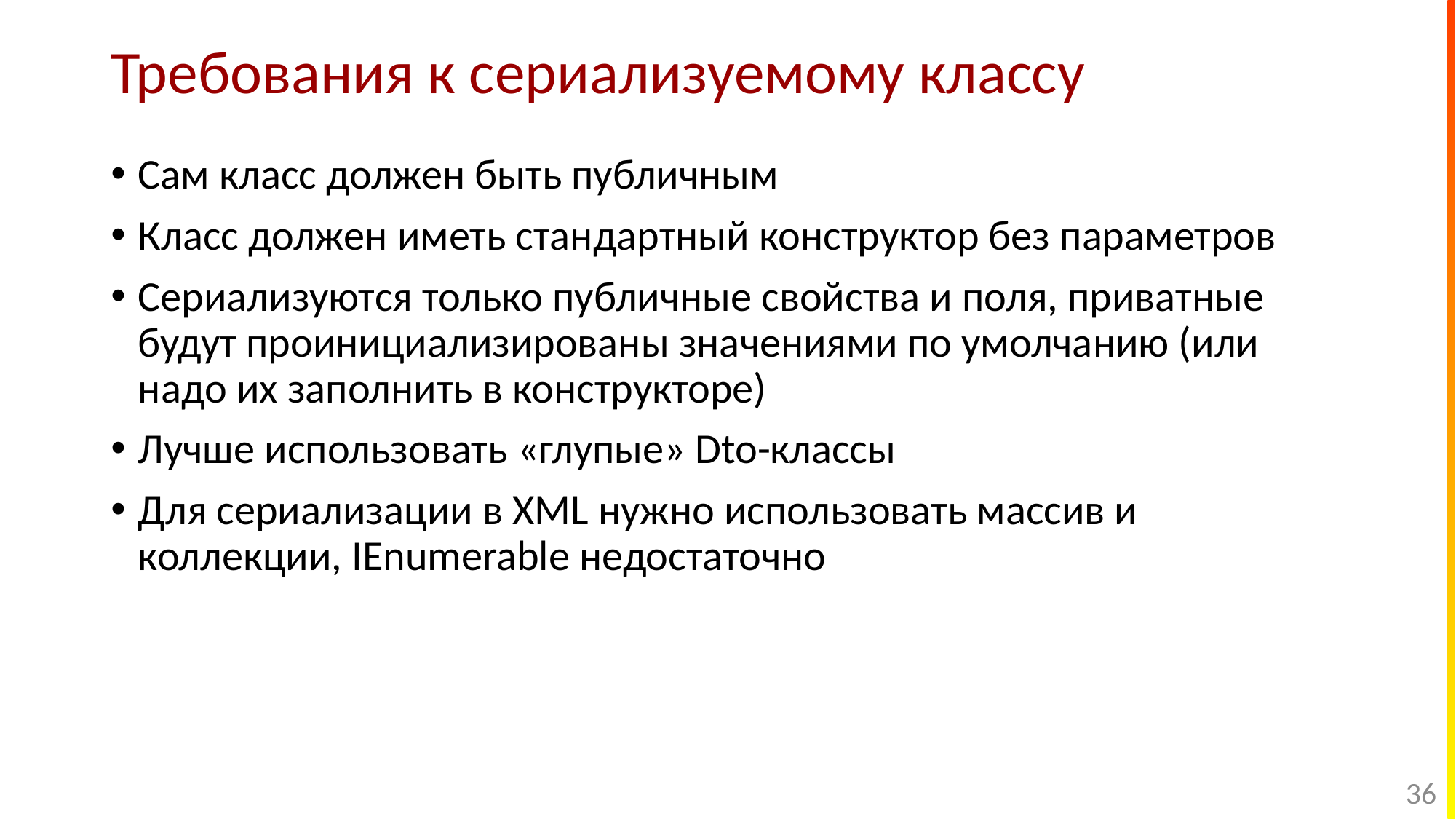

# Требования к сериализуемому классу
Сам класс должен быть публичным
Класс должен иметь стандартный конструктор без параметров
Сериализуются только публичные свойства и поля, приватные будут проинициализированы значениями по умолчанию (или надо их заполнить в конструкторе)
Лучше использовать «глупые» Dto-классы
Для сериализации в XML нужно использовать массив и коллекции, IEnumerable недостаточно
36